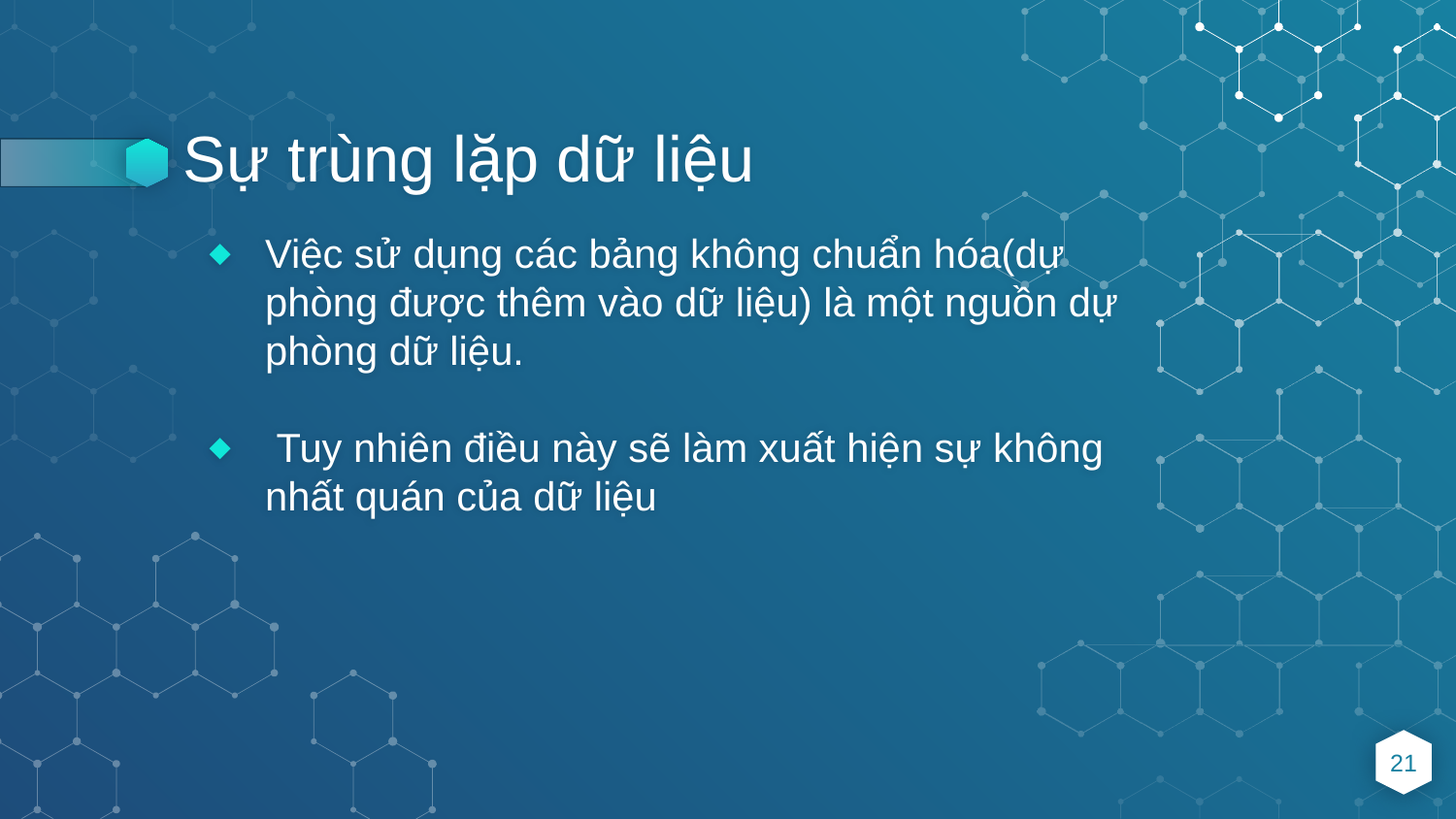

# Sự trùng lặp dữ liệu
Việc sử dụng các bảng không chuẩn hóa(dự phòng được thêm vào dữ liệu) là một nguồn dự phòng dữ liệu.

 Tuy nhiên điều này sẽ làm xuất hiện sự không nhất quán của dữ liệu

21